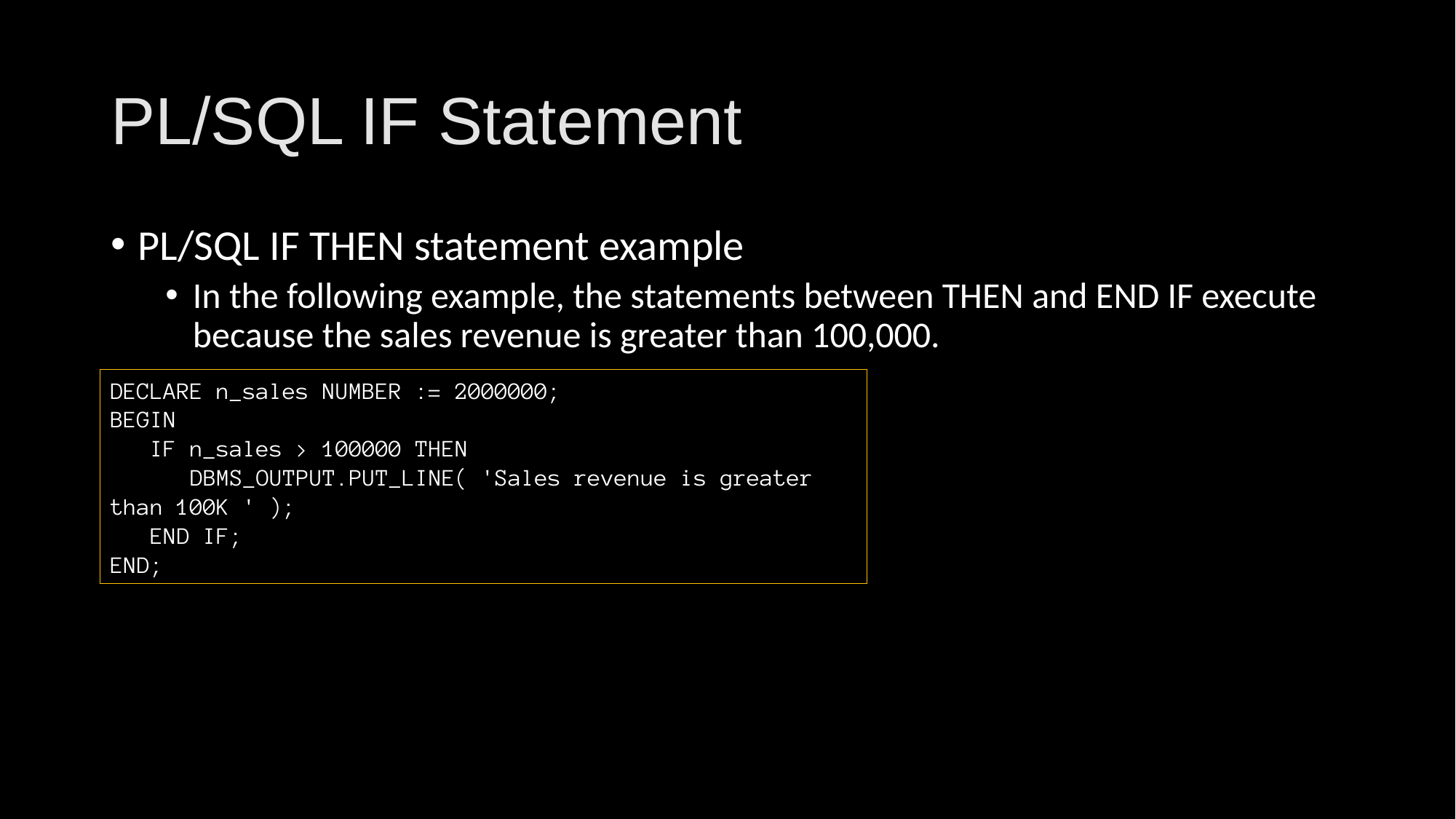

# PL/SQL IF Statement
PL/SQL IF THEN statement example
In the following example, the statements between THEN and END IF execute because the sales revenue is greater than 100,000.
DECLARE n_sales NUMBER := 2000000;
BEGIN
   IF n_sales > 100000 THEN
      DBMS_OUTPUT.PUT_LINE( 'Sales revenue is greater than 100K ' );
   END IF;
END;